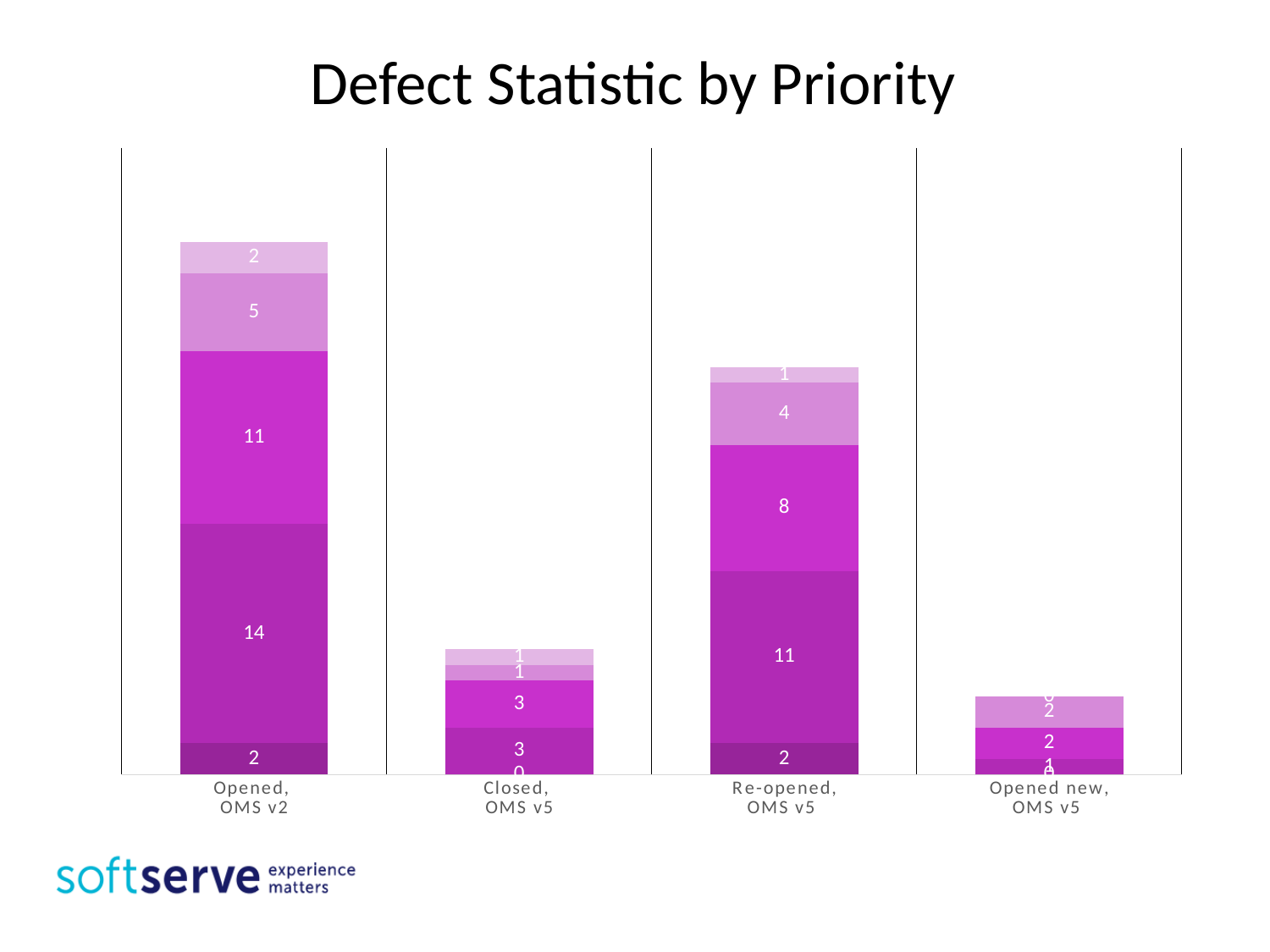

# Defect Statistic by Priority

### Chart

| Category | Very low | Low | Medium | High | Immediate |
|---|---|---|---|---|---|
| Opened,
OMS v2 | 2.0 | 14.0 | 11.0 | 5.0 | 2.0 |
| Closed,
OMS v5 | 0.0 | 3.0 | 3.0 | 1.0 | 1.0 |
| Re-opened,
OMS v5  | 2.0 | 11.0 | 8.0 | 4.0 | 1.0 |
| Opened new,
OMS v5  | 0.0 | 1.0 | 2.0 | 2.0 | 0.0 |